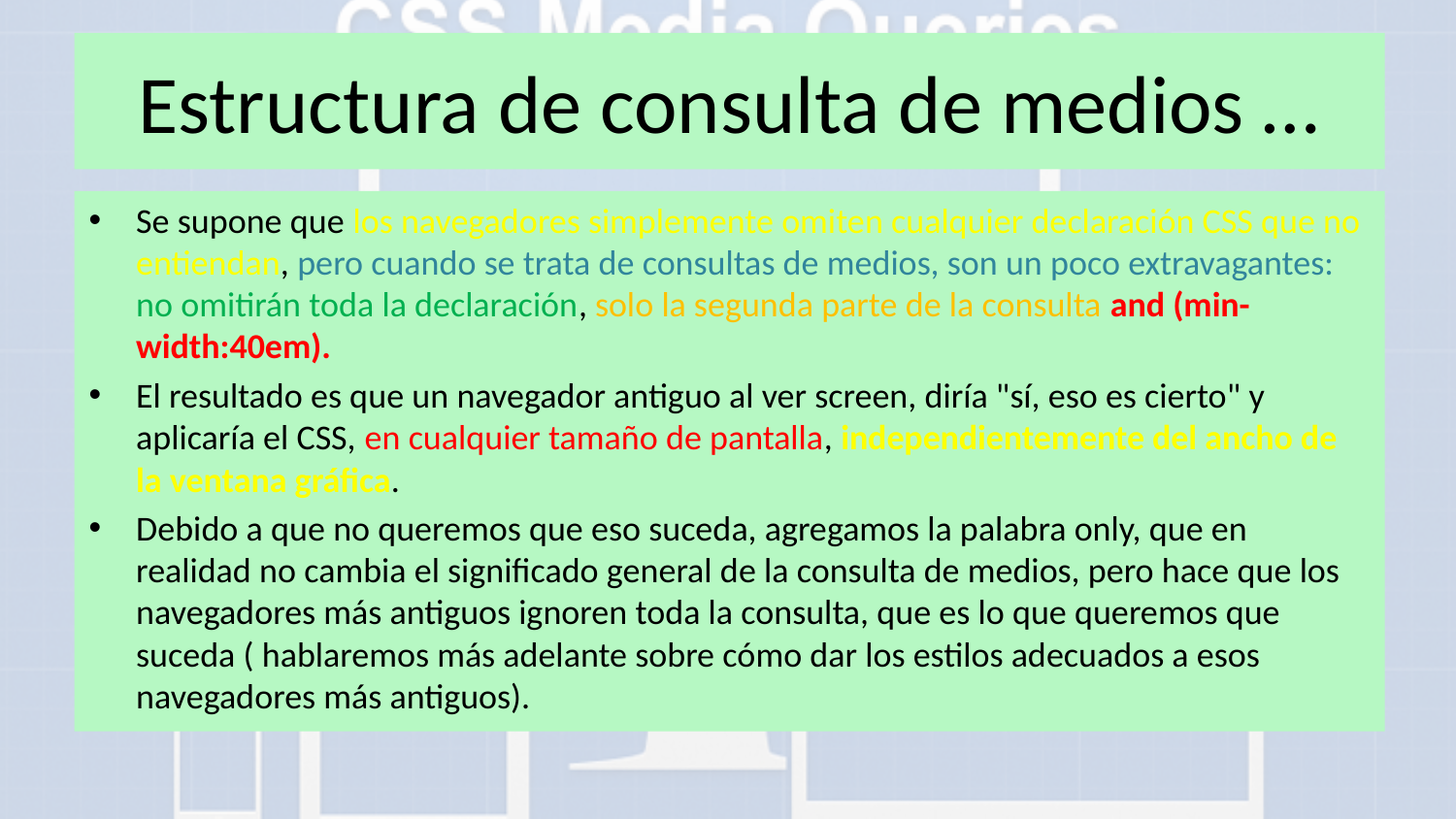

# Estructura de consulta de medios …
Se supone que los navegadores simplemente omiten cualquier declaración CSS que no entiendan, pero cuando se trata de consultas de medios, son un poco extravagantes: no omitirán toda la declaración, solo la segunda parte de la consulta and (min-width:40em).
El resultado es que un navegador antiguo al ver screen, diría "sí, eso es cierto" y aplicaría el CSS, en cualquier tamaño de pantalla, independientemente del ancho de la ventana gráfica.
Debido a que no queremos que eso suceda, agregamos la palabra only, que en realidad no cambia el significado general de la consulta de medios, pero hace que los navegadores más antiguos ignoren toda la consulta, que es lo que queremos que suceda ( hablaremos más adelante sobre cómo dar los estilos adecuados a esos navegadores más antiguos).